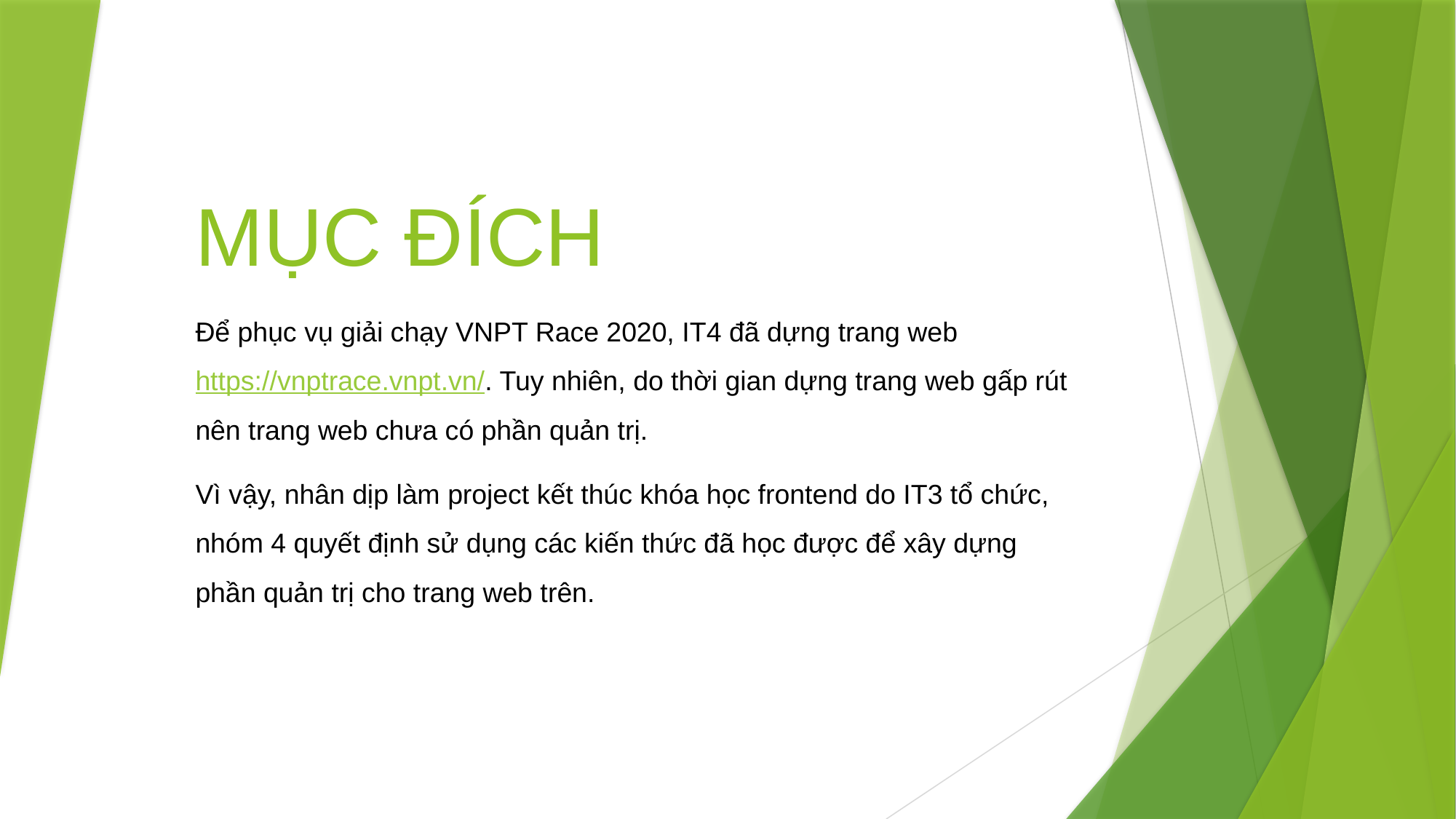

MỤC ĐÍCH
Để phục vụ giải chạy VNPT Race 2020, IT4 đã dựng trang web https://vnptrace.vnpt.vn/. Tuy nhiên, do thời gian dựng trang web gấp rút nên trang web chưa có phần quản trị.
Vì vậy, nhân dịp làm project kết thúc khóa học frontend do IT3 tổ chức, nhóm 4 quyết định sử dụng các kiến thức đã học được để xây dựng phần quản trị cho trang web trên.